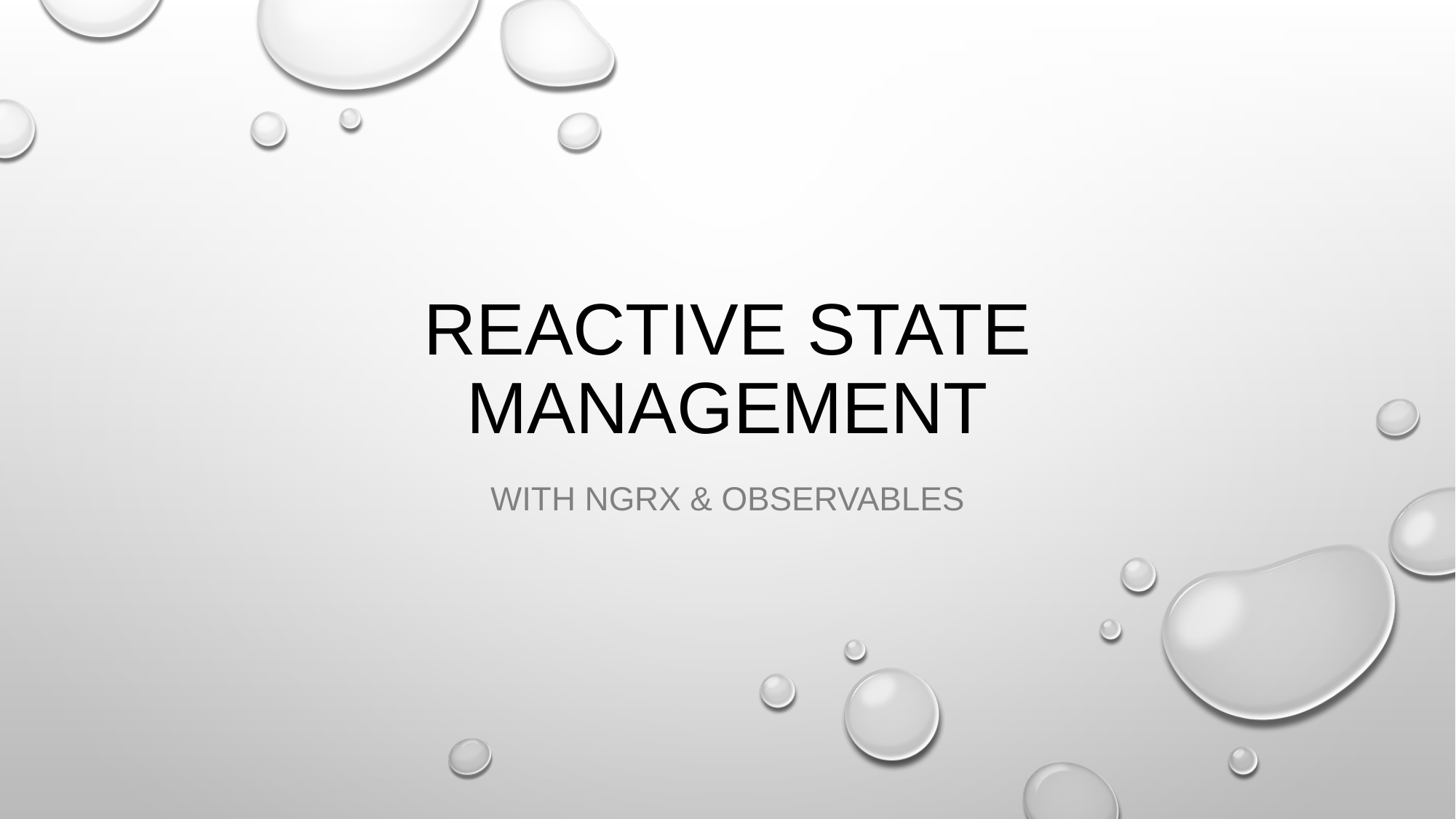

# Reactive State Management
With NGRX & Observables